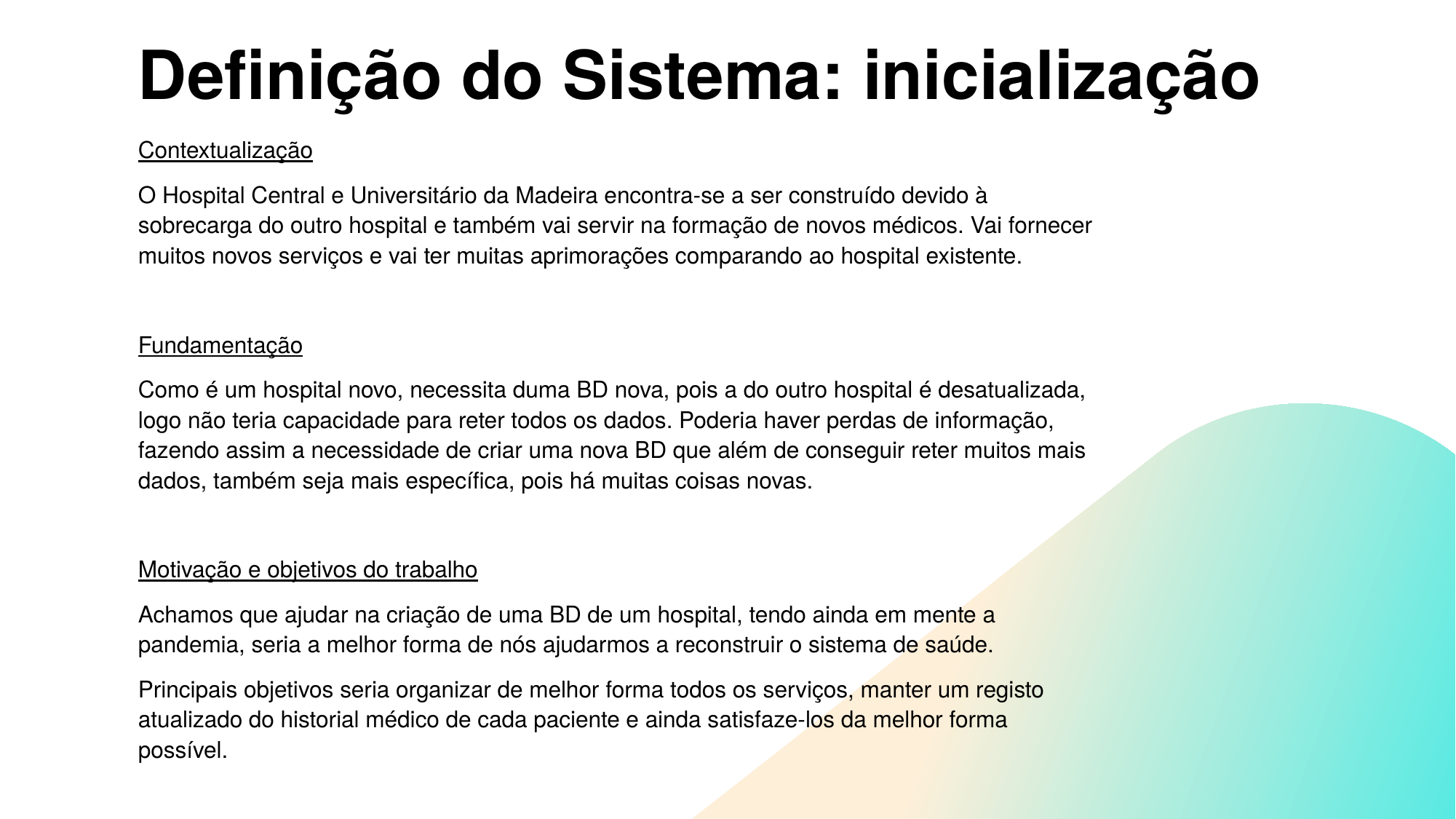

# Definição do Sistema: inicialização
Contextualização
O Hospital Central e Universitário da Madeira encontra-se a ser construído devido à sobrecarga do outro hospital e também vai servir na formação de novos médicos. Vai fornecer muitos novos serviços e vai ter muitas aprimorações comparando ao hospital existente.

Fundamentação
Como é um hospital novo, necessita duma BD nova, pois a do outro hospital é desatualizada, logo não teria capacidade para reter todos os dados. Poderia haver perdas de informação, fazendo assim a necessidade de criar uma nova BD que além de conseguir reter muitos mais dados, também seja mais específica, pois há muitas coisas novas.

Motivação e objetivos do trabalho
Achamos que ajudar na criação de uma BD de um hospital, tendo ainda em mente a pandemia, seria a melhor forma de nós ajudarmos a reconstruir o sistema de saúde.
Principais objetivos seria organizar de melhor forma todos os serviços, manter um registo atualizado do historial médico de cada paciente e ainda satisfaze-los da melhor forma possível.